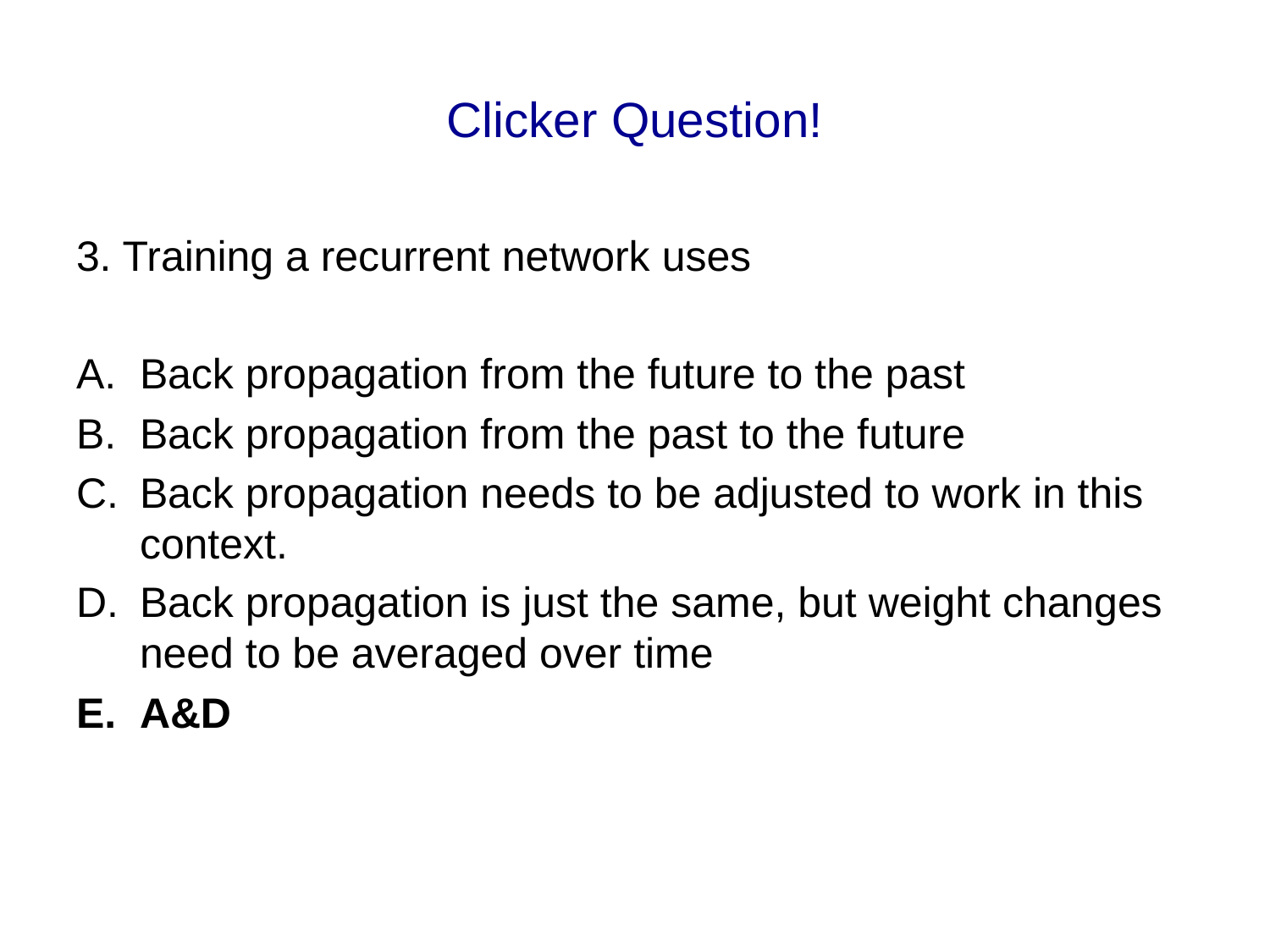

# Clicker Question!
3. Training a recurrent network uses

Back propagation from the future to the past
Back propagation from the past to the future
Back propagation needs to be adjusted to work in this context.
Back propagation is just the same, but weight changes need to be averaged over time
A&D